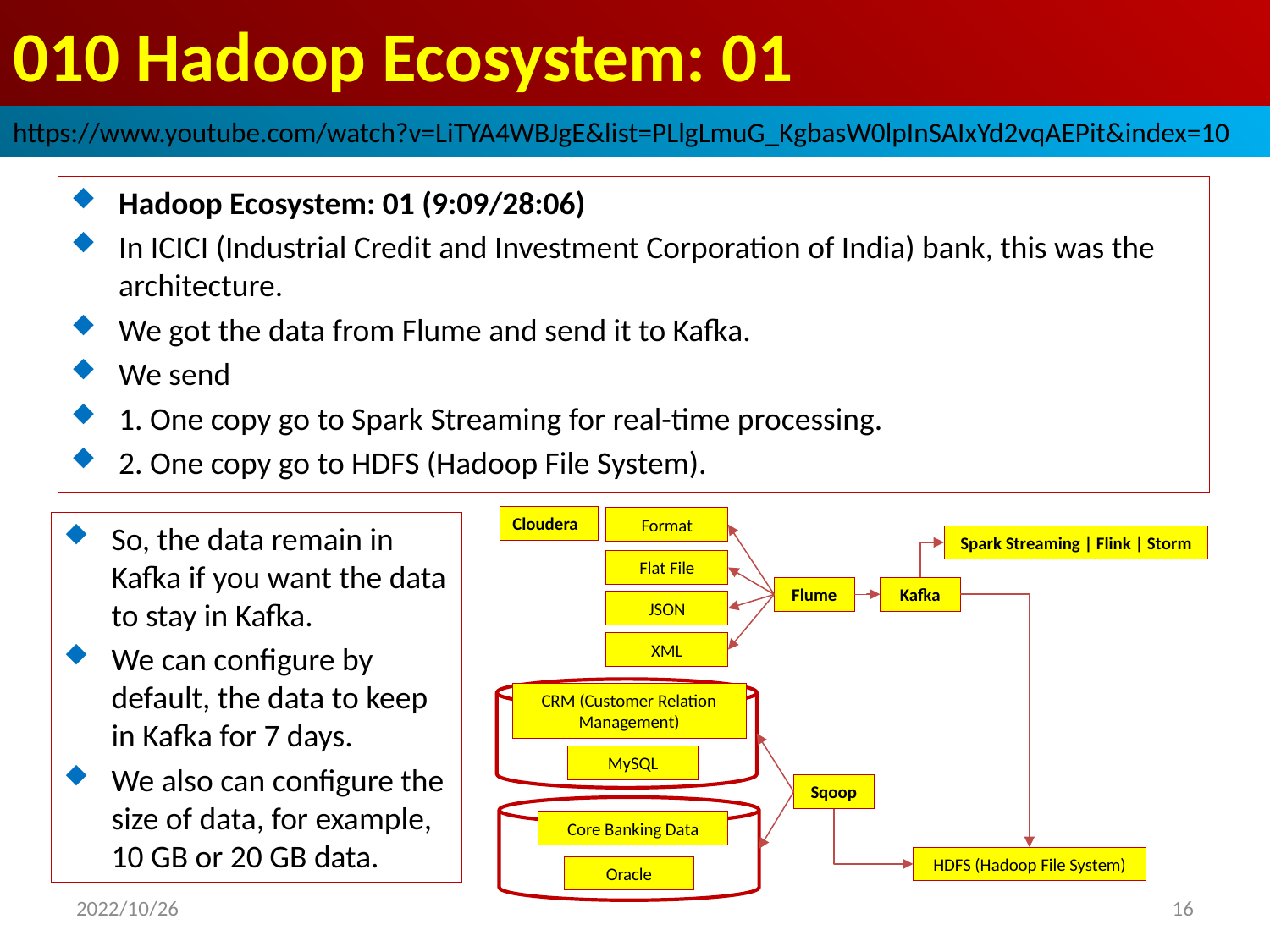

# 010 Hadoop Ecosystem: 01
https://www.youtube.com/watch?v=LiTYA4WBJgE&list=PLlgLmuG_KgbasW0lpInSAIxYd2vqAEPit&index=10
Hadoop Ecosystem: 01 (9:09/28:06)
In ICICI (Industrial Credit and Investment Corporation of India) bank, this was the architecture.
We got the data from Flume and send it to Kafka.
We send
1. One copy go to Spark Streaming for real-time processing.
2. One copy go to HDFS (Hadoop File System).
Cloudera
Format
So, the data remain in Kafka if you want the data to stay in Kafka.
We can configure by default, the data to keep in Kafka for 7 days.
We also can configure the size of data, for example, 10 GB or 20 GB data.
Spark Streaming | Flink | Storm
Flat File
Kafka
Flume
JSON
XML

CRM (Customer Relation Management)
MySQL
Sqoop

Core Banking Data
HDFS (Hadoop File System)
Oracle
2022/10/26
16